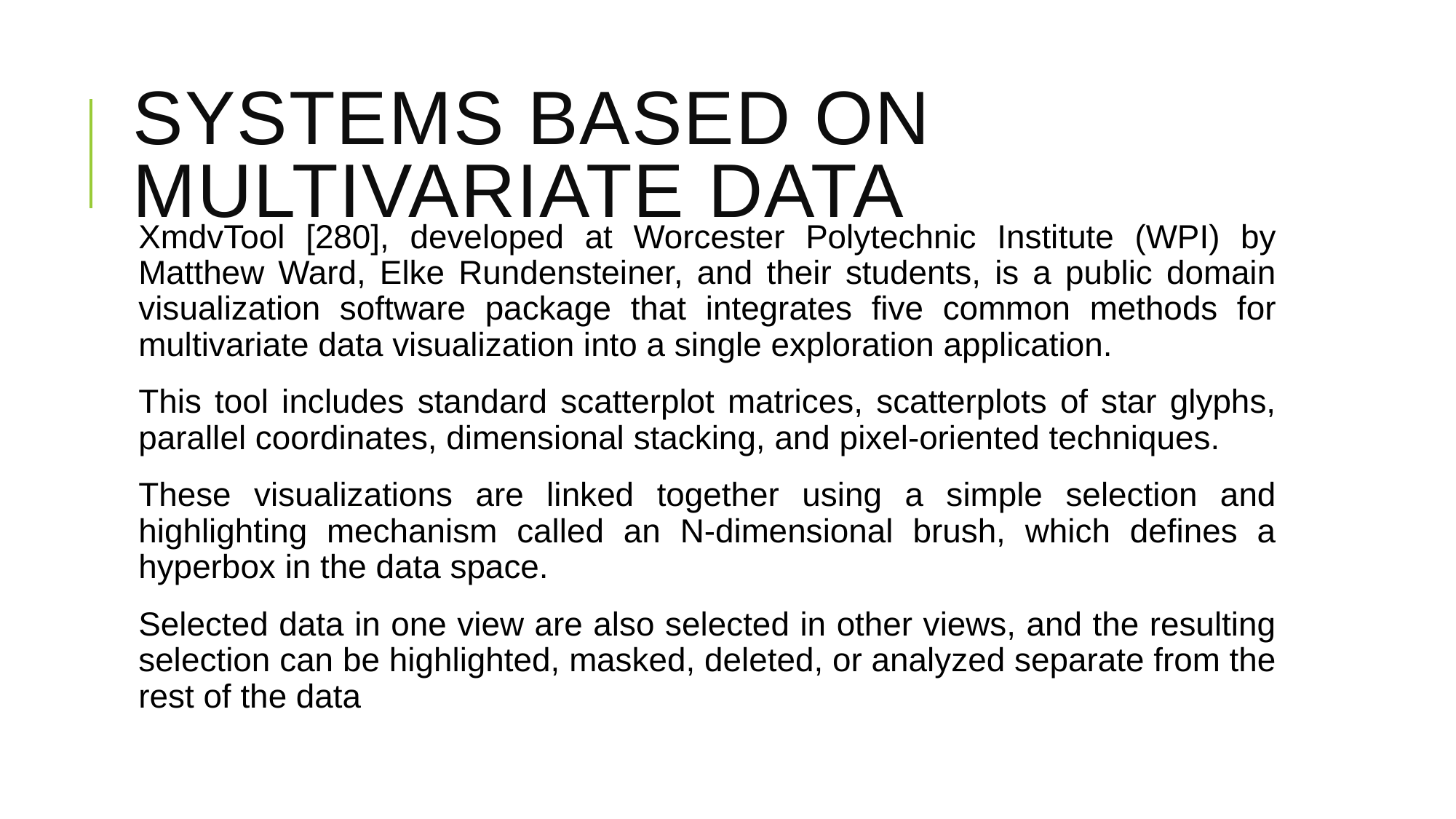

# Systems based on Multivariate data
XmdvTool [280], developed at Worcester Polytechnic Institute (WPI) by Matthew Ward, Elke Rundensteiner, and their students, is a public domain visualization software package that integrates five common methods for multivariate data visualization into a single exploration application.
This tool includes standard scatterplot matrices, scatterplots of star glyphs, parallel coordinates, dimensional stacking, and pixel-oriented techniques.
These visualizations are linked together using a simple selection and highlighting mechanism called an N-dimensional brush, which defines a hyperbox in the data space.
Selected data in one view are also selected in other views, and the resulting selection can be highlighted, masked, deleted, or analyzed separate from the rest of the data